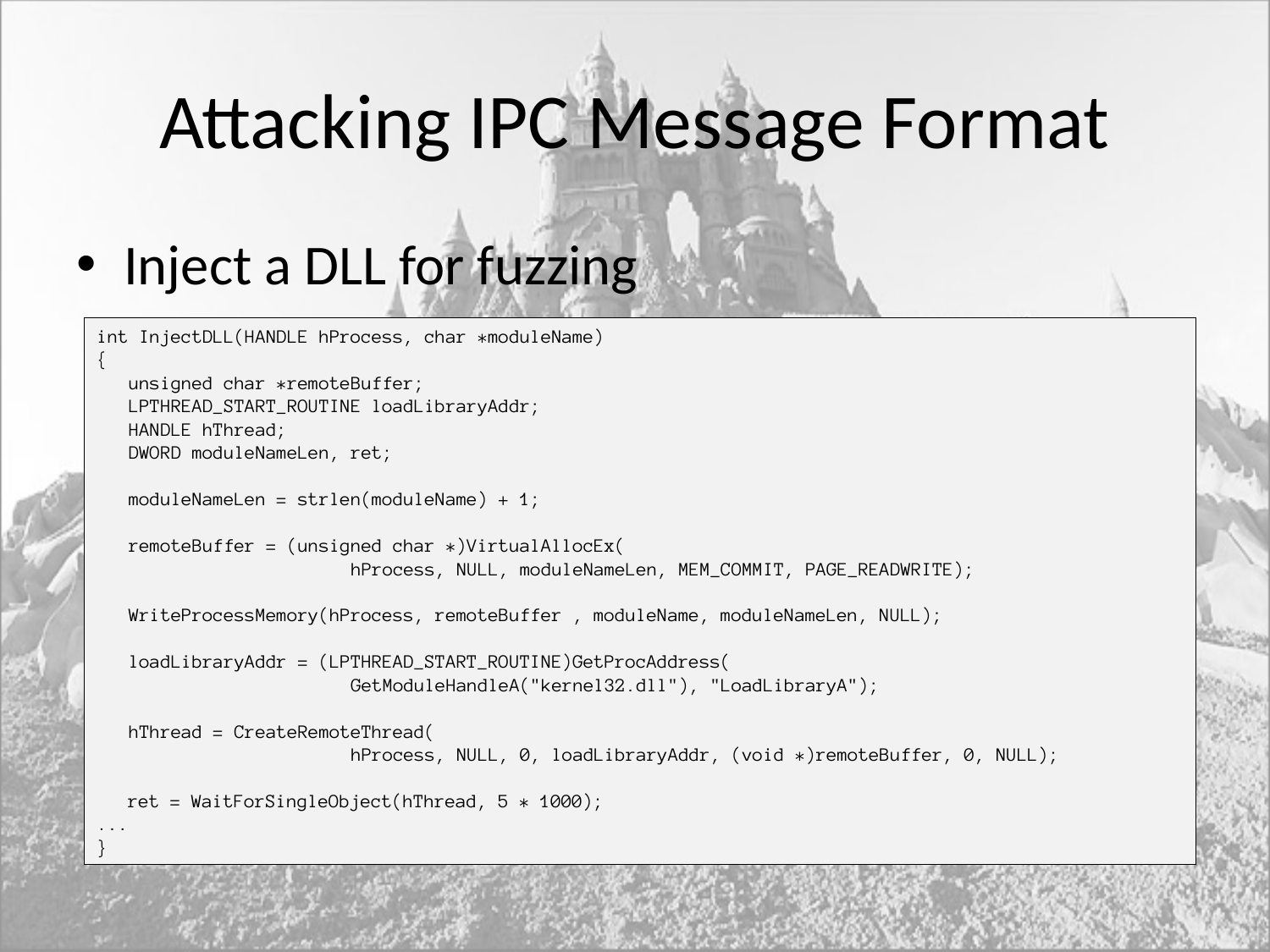

# Attacking IPC Message Format
Inject a DLL for fuzzing
int InjectDLL(HANDLE hProcess, char *moduleName)
{
   unsigned char *remoteBuffer;
   LPTHREAD_START_ROUTINE loadLibraryAddr;
   HANDLE hThread;
   DWORD moduleNameLen, ret;

   moduleNameLen = strlen(moduleName) + 1;

   remoteBuffer = (unsigned char *)VirtualAllocEx(
		hProcess, NULL, moduleNameLen, MEM_COMMIT, PAGE_READWRITE);

   WriteProcessMemory(hProcess, remoteBuffer , moduleName, moduleNameLen, NULL);

   loadLibraryAddr = (LPTHREAD_START_ROUTINE)GetProcAddress(
		GetModuleHandleA("kernel32.dll"), "LoadLibraryA");

   hThread = CreateRemoteThread(
		hProcess, NULL, 0, loadLibraryAddr, (void *)remoteBuffer, 0, NULL);

       ret = WaitForSingleObject(hThread, 5 * 1000);
...
}